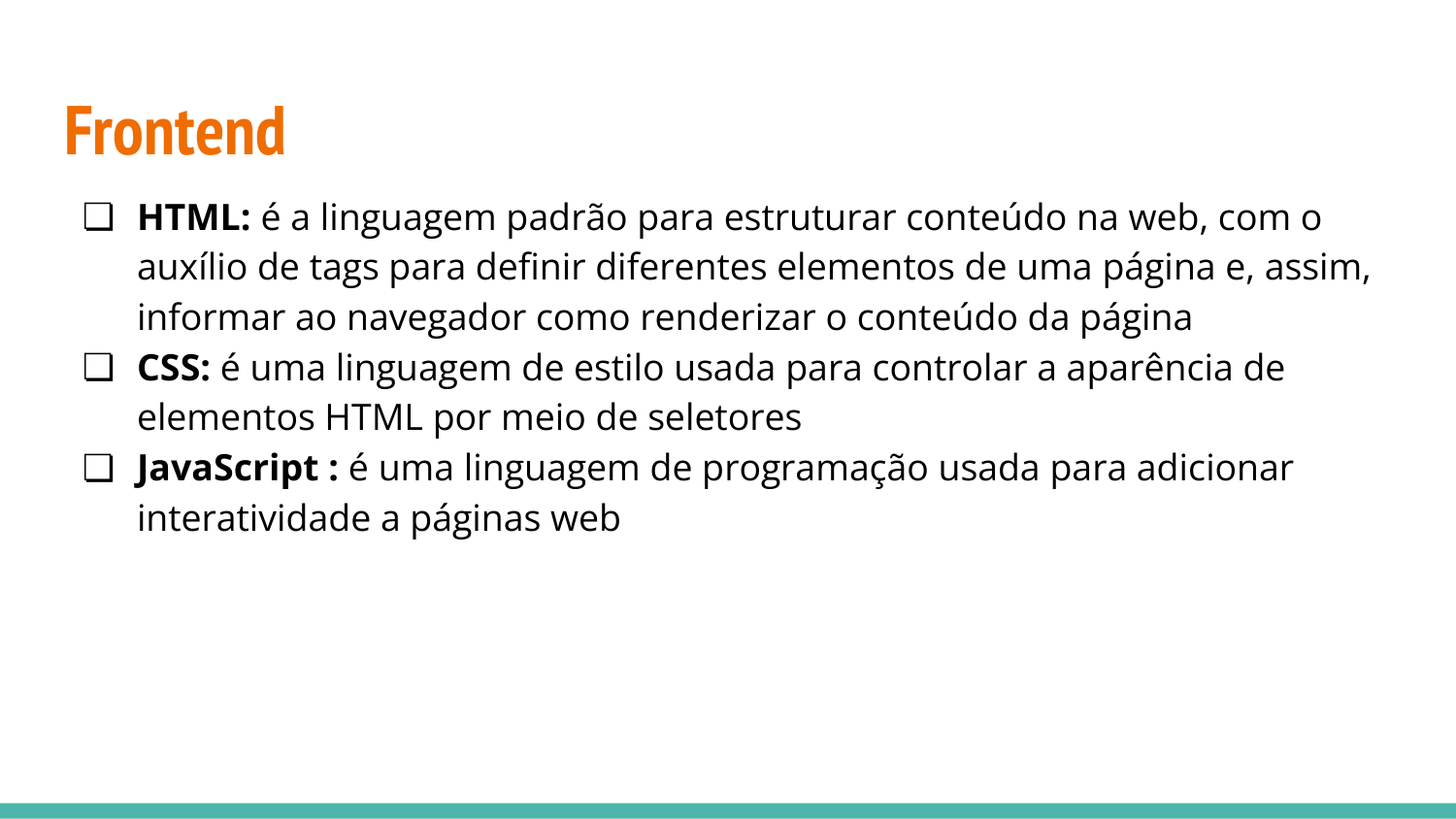

# Frontend
HTML: é a linguagem padrão para estruturar conteúdo na web, com o auxílio de tags para definir diferentes elementos de uma página e, assim, informar ao navegador como renderizar o conteúdo da página
CSS: é uma linguagem de estilo usada para controlar a aparência de elementos HTML por meio de seletores
JavaScript : é uma linguagem de programação usada para adicionar interatividade a páginas web